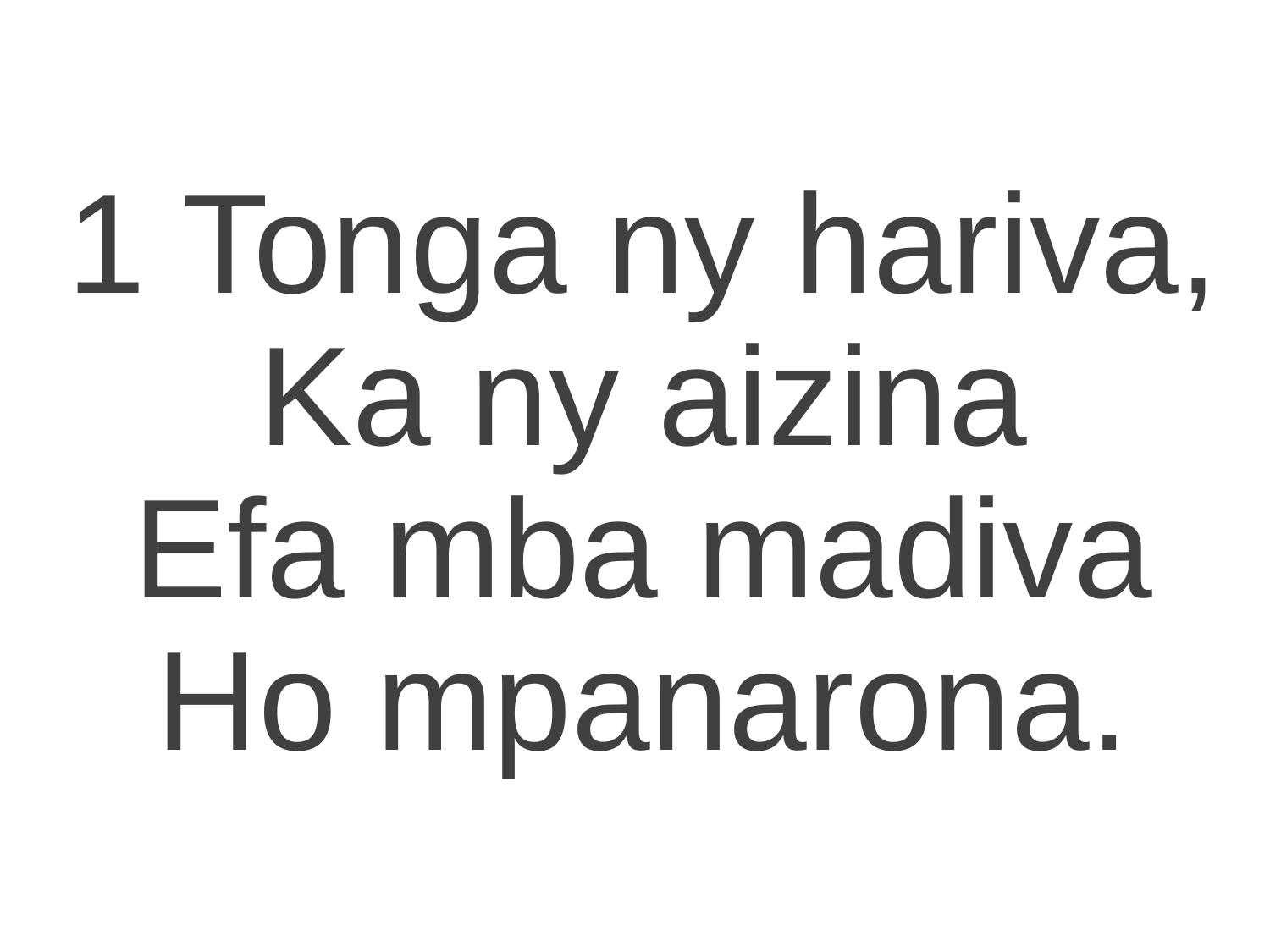

1 Tonga ny hariva,
Ka ny aizina
Efa mba madiva
Ho mpanarona.